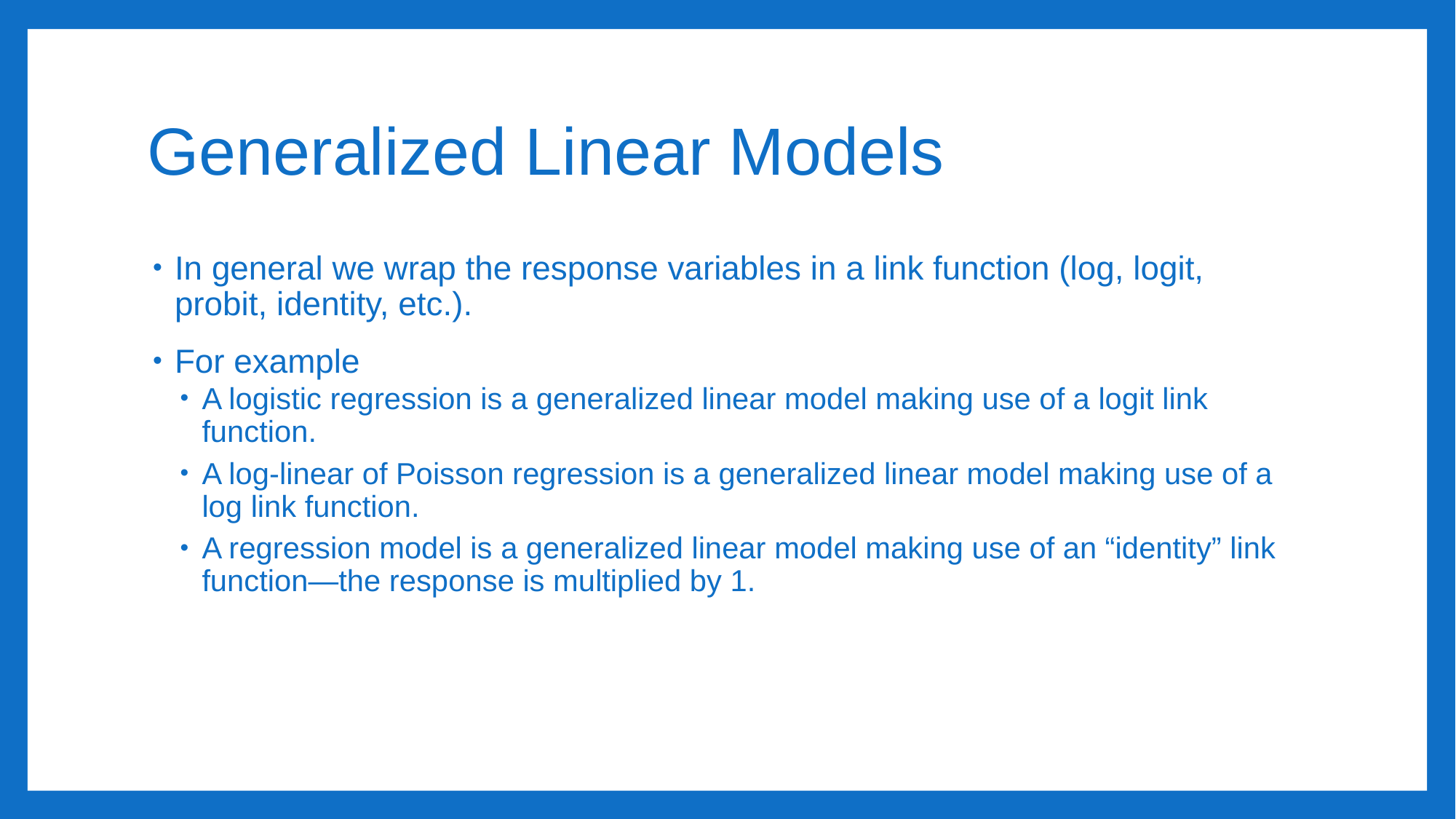

# Generalized Linear Models
In general we wrap the response variables in a link function (log, logit, probit, identity, etc.).
For example
A logistic regression is a generalized linear model making use of a logit link function.
A log-linear of Poisson regression is a generalized linear model making use of a log link function.
A regression model is a generalized linear model making use of an “identity” link function—the response is multiplied by 1.